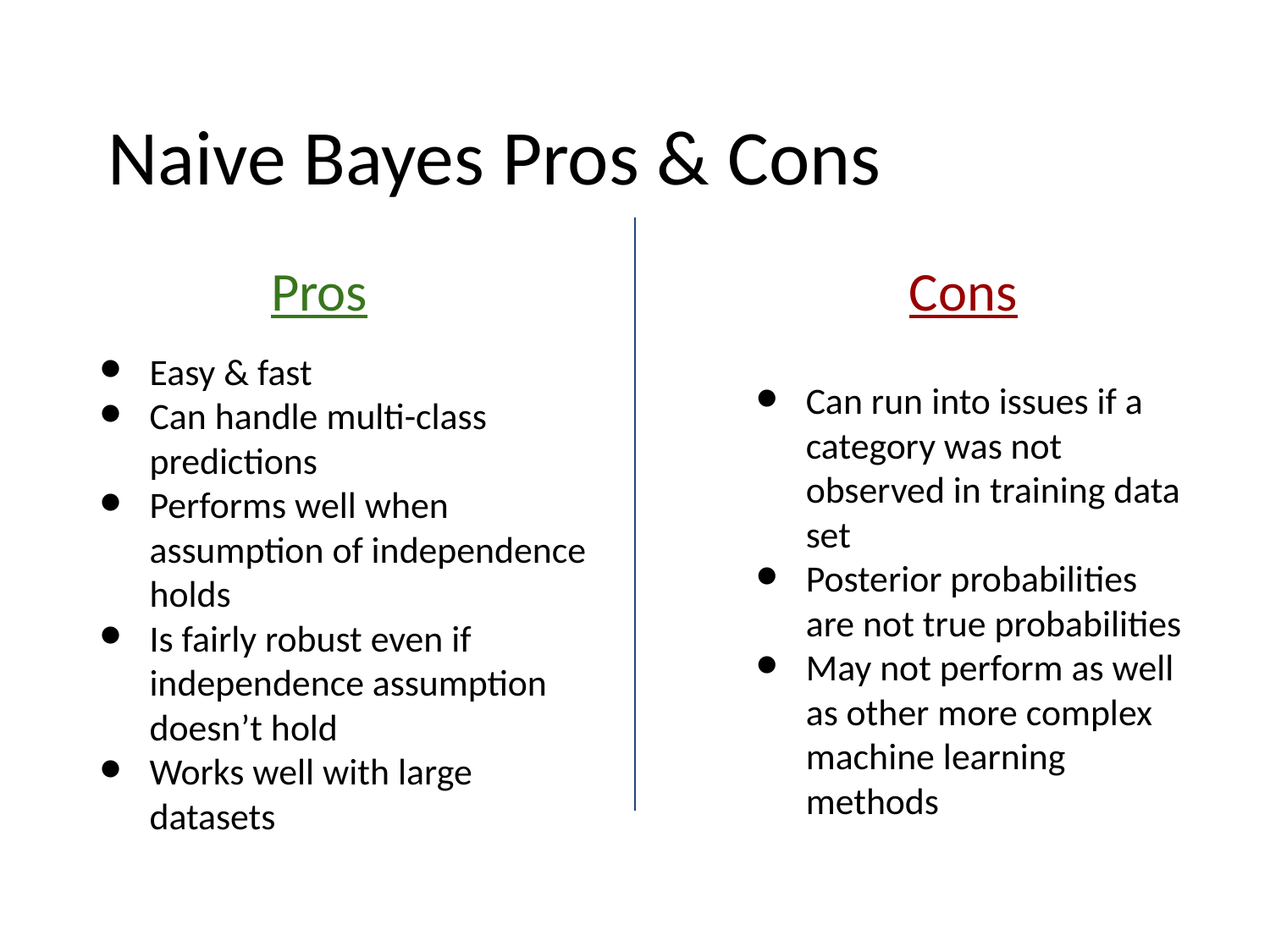

Naive Bayes Pros & Cons
Pros
Cons
Easy & fast
Can handle multi-class predictions
Performs well when assumption of independence holds
Is fairly robust even if independence assumption doesn’t hold
Works well with large datasets
Can run into issues if a category was not observed in training data set
Posterior probabilities are not true probabilities
May not perform as well as other more complex machine learning methods